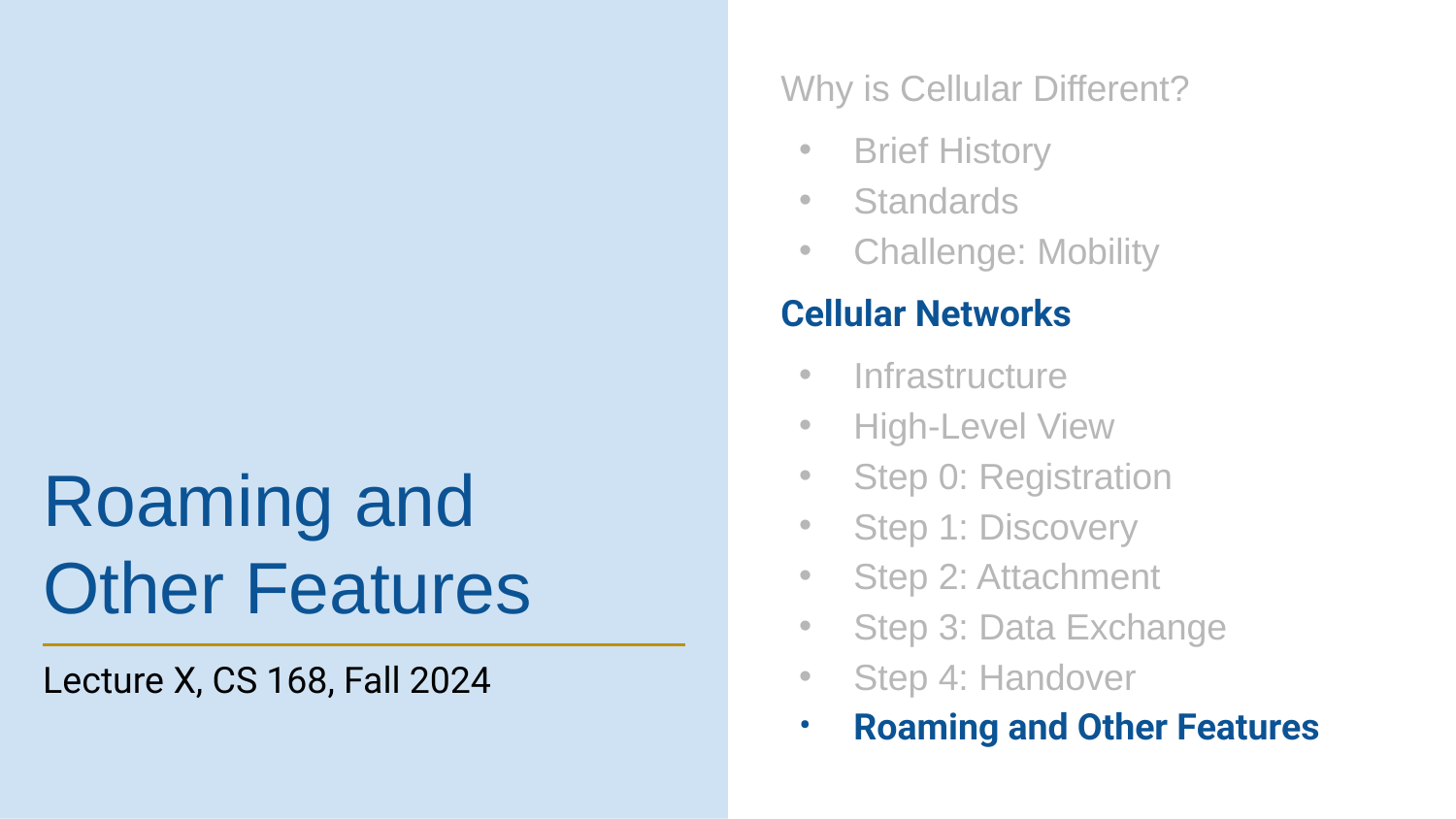

Why is Cellular Different?
Brief History
Standards
Challenge: Mobility
Cellular Networks
Infrastructure
High-Level View
Step 0: Registration
Step 1: Discovery
Step 2: Attachment
Step 3: Data Exchange
Step 4: Handover
Roaming and Other Features
# Roaming and Other Features
Lecture X, CS 168, Fall 2024